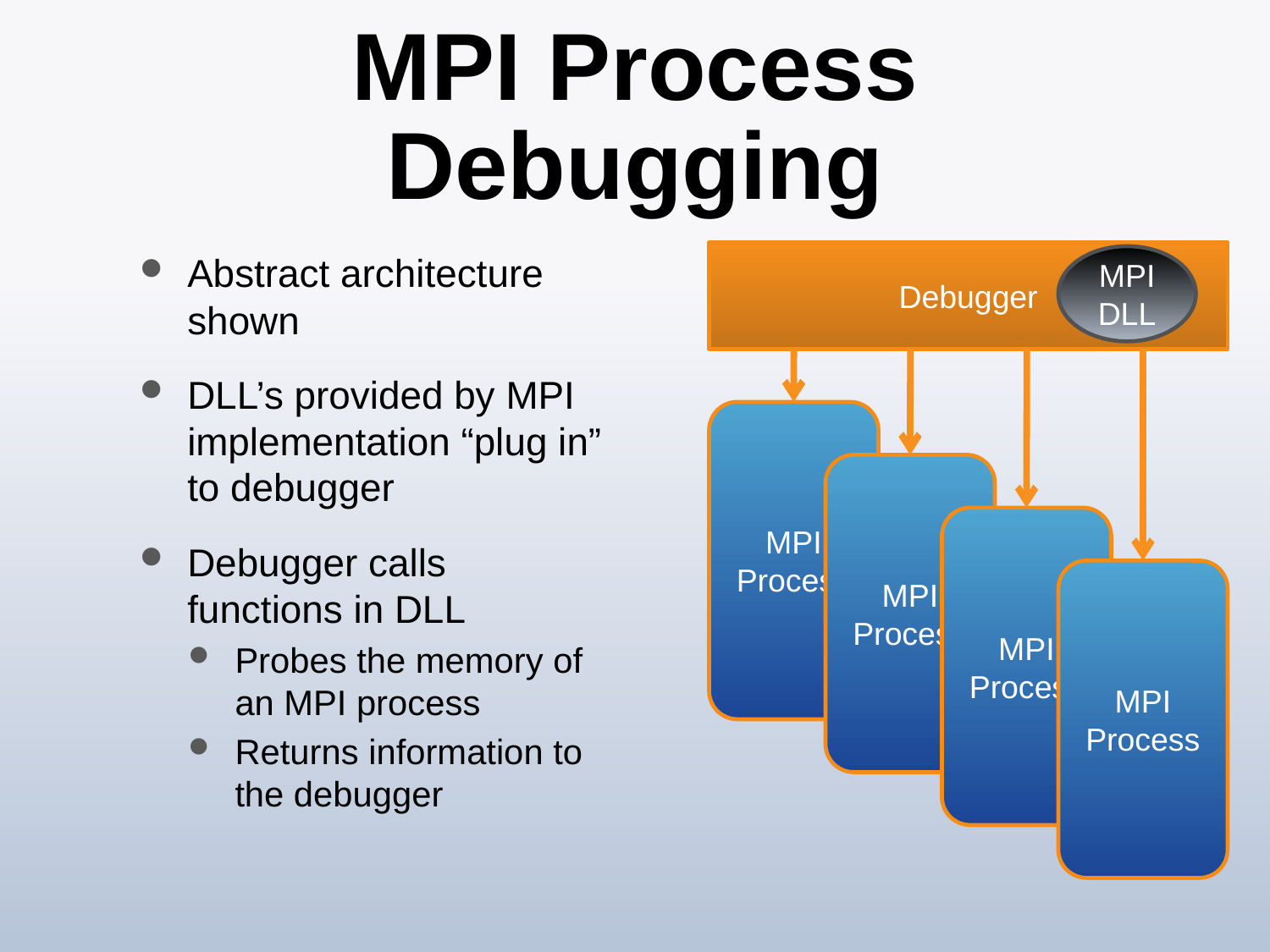

# MPI Process Debugging
Abstract architecture shown
DLL’s provided by MPI implementation “plug in” to debugger
Debugger calls functions in DLL
Probes the memory of an MPI process
Returns information to the debugger
Debugger
MPI DLL
MPI
Process
MPI
Process
MPI
Process
MPI
Process